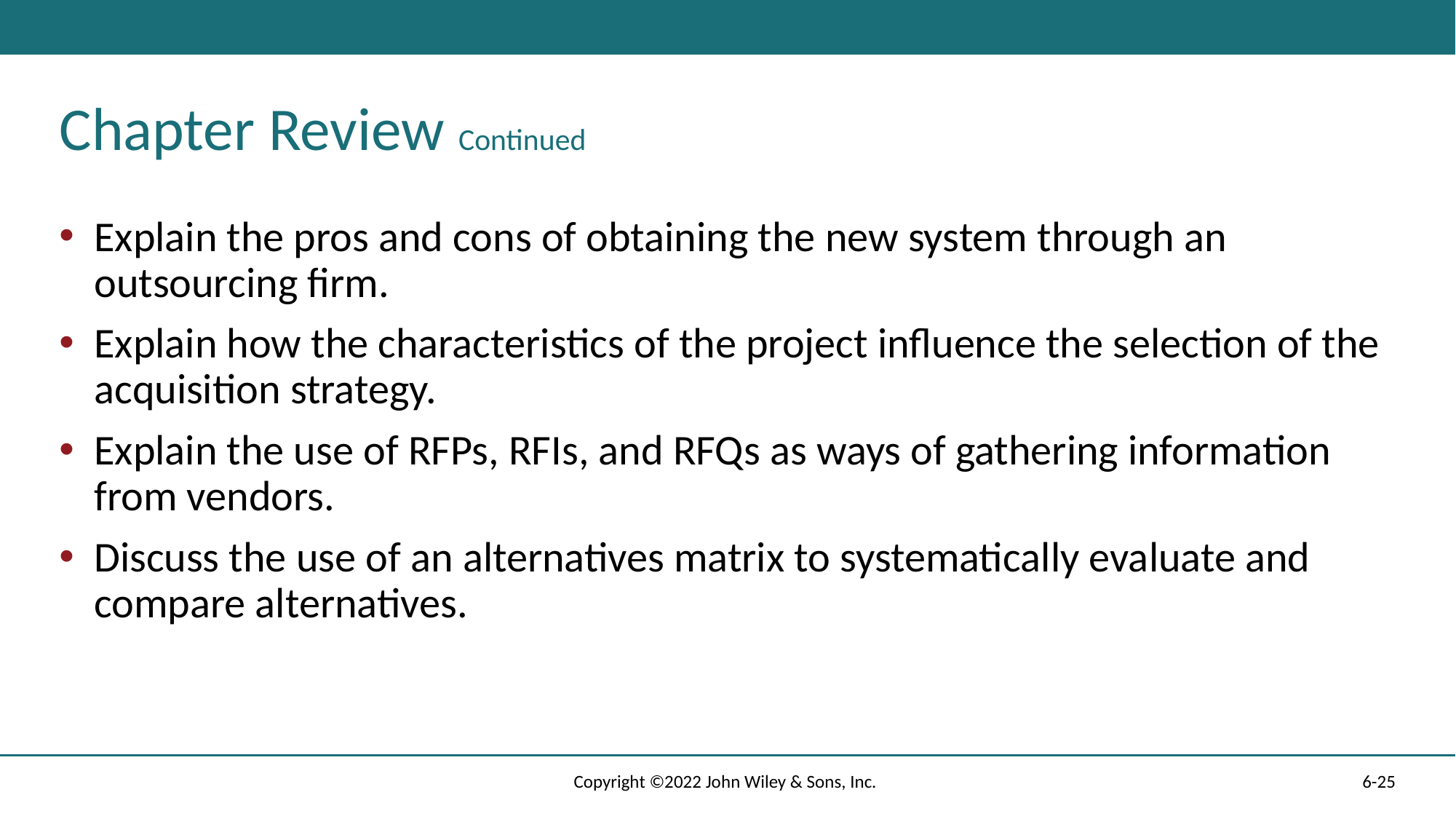

# Chapter Review Continued
Explain the pros and cons of obtaining the new system through an outsourcing firm.
Explain how the characteristics of the project influence the selection of the acquisition strategy.
Explain the use of RFPs, RFIs, and RFQs as ways of gathering information from vendors.
Discuss the use of an alternatives matrix to systematically evaluate and compare alternatives.
Copyright ©2022 John Wiley & Sons, Inc.
6-25